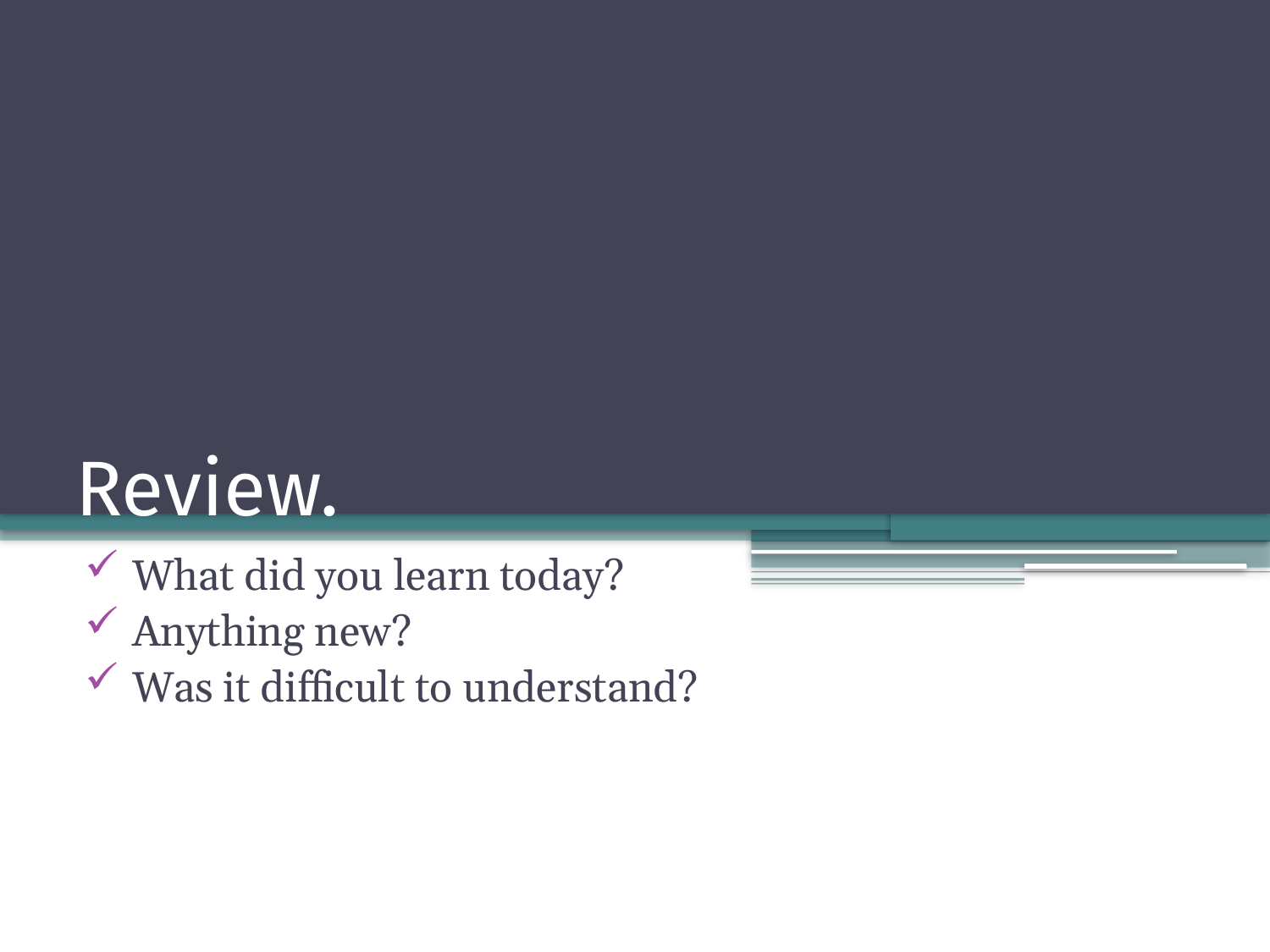

# Review.
What did you learn today?
Anything new?
Was it difficult to understand?